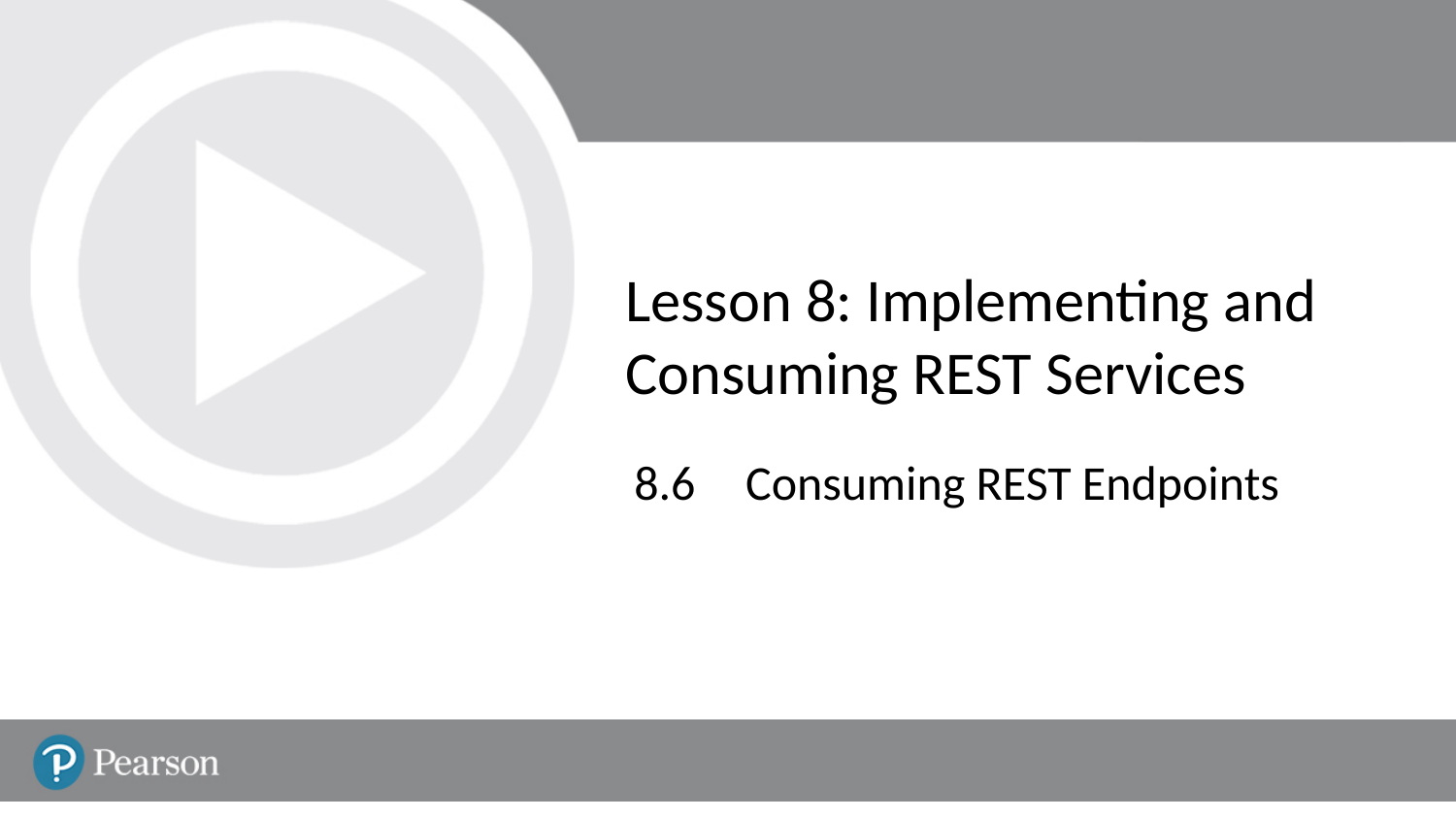

# Lesson 8: Implementing and Consuming REST Services
8.6	 Consuming REST Endpoints